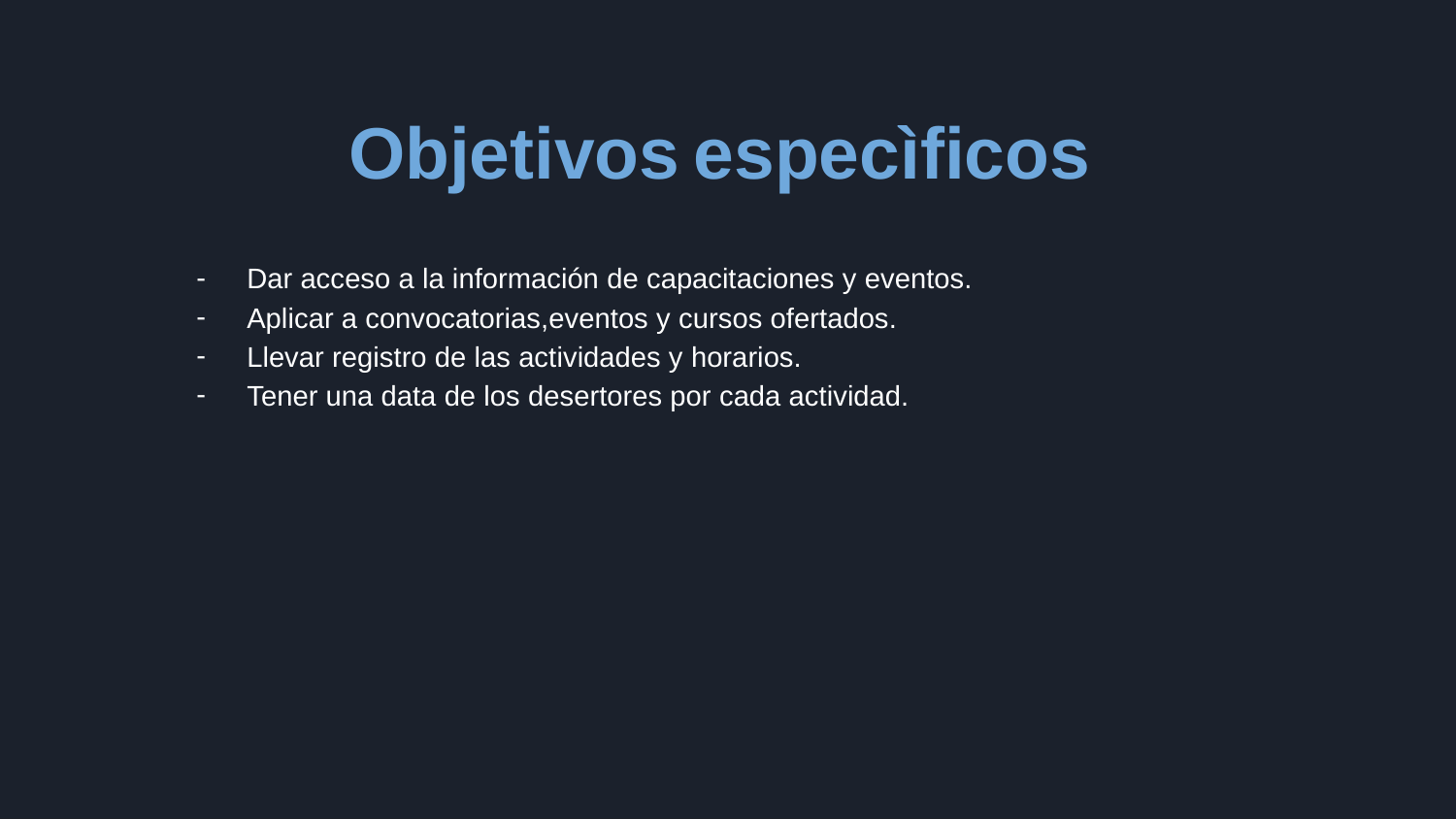

# Objetivos especìficos
Dar acceso a la información de capacitaciones y eventos.
Aplicar a convocatorias,eventos y cursos ofertados.
Llevar registro de las actividades y horarios.
Tener una data de los desertores por cada actividad.